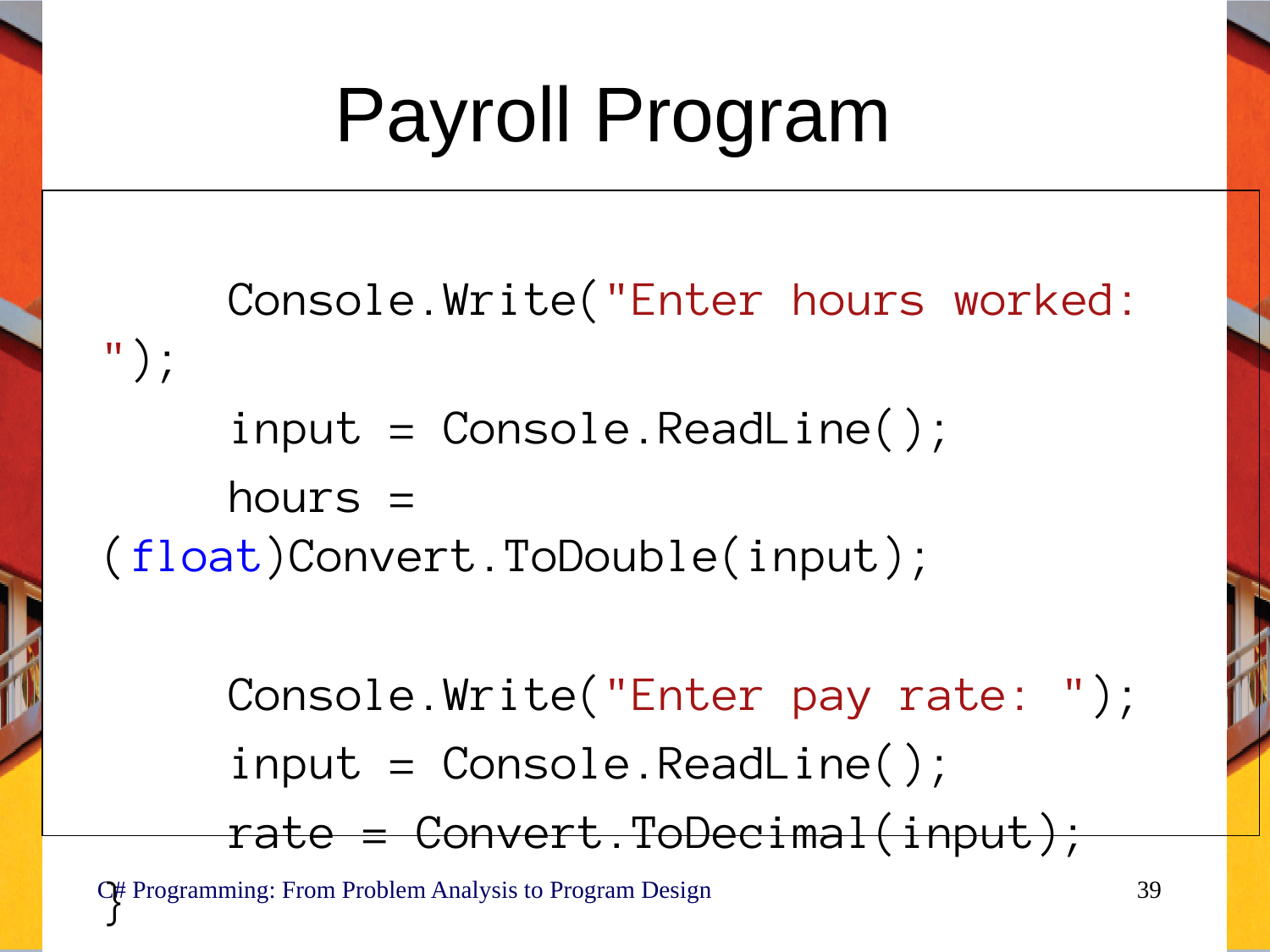

# Payroll Program

		Console.Write("Enter hours worked: ");
		input = Console.ReadLine();
		hours = (float)Convert.ToDouble(input);

		Console.Write("Enter pay rate: ");
		input = Console.ReadLine();
		rate = Convert.ToDecimal(input);
	}

C# Programming: From Problem Analysis to Program Design

39